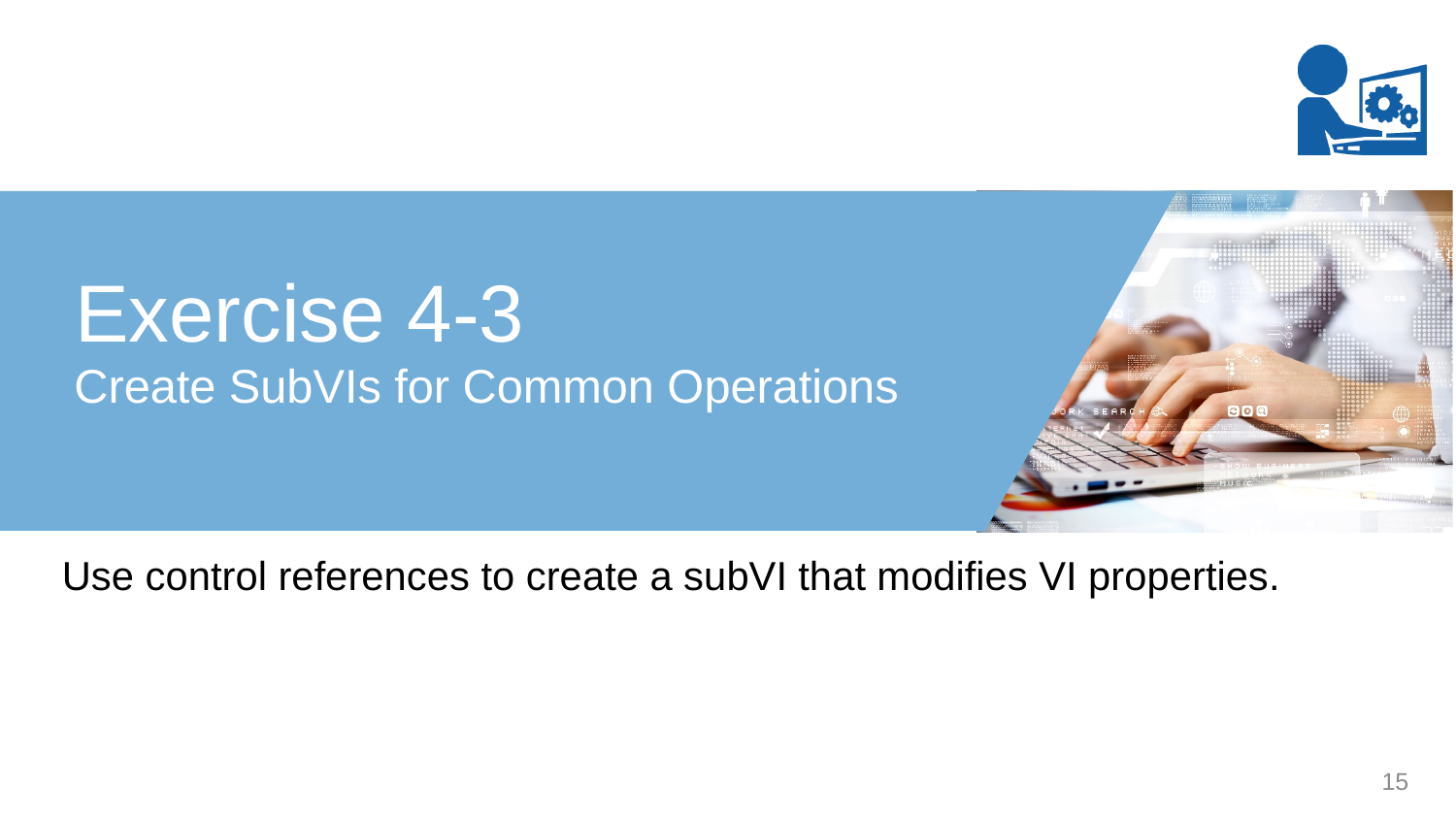

Exercise 4-3
Create SubVIs for Common Operations
Use control references to create a subVI that modifies VI properties.
15